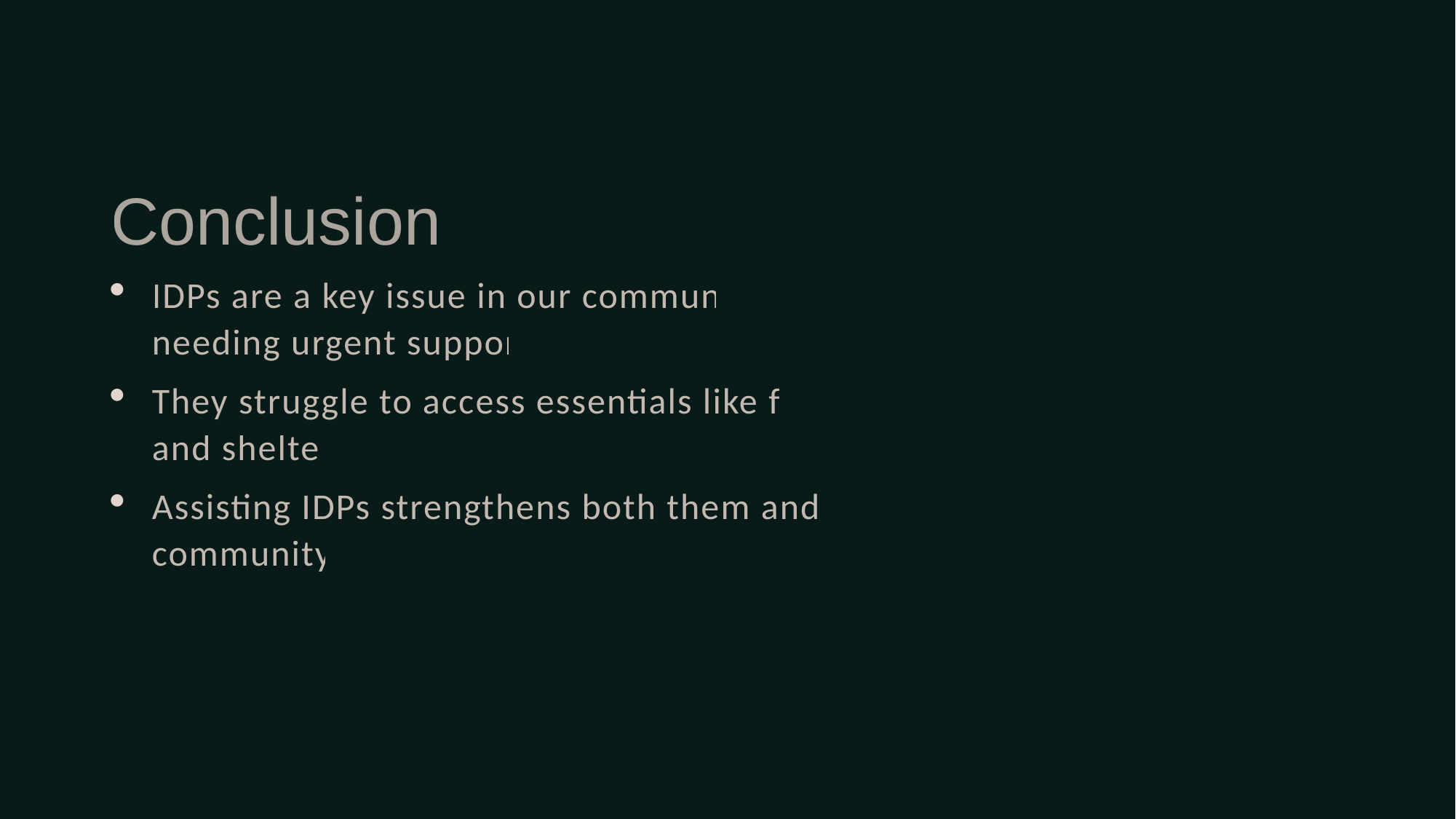

# Conclusion
IDPs are a key issue in our community, needing urgent support.
They struggle to access essentials like food and shelter.
Assisting IDPs strengthens both them and our community.